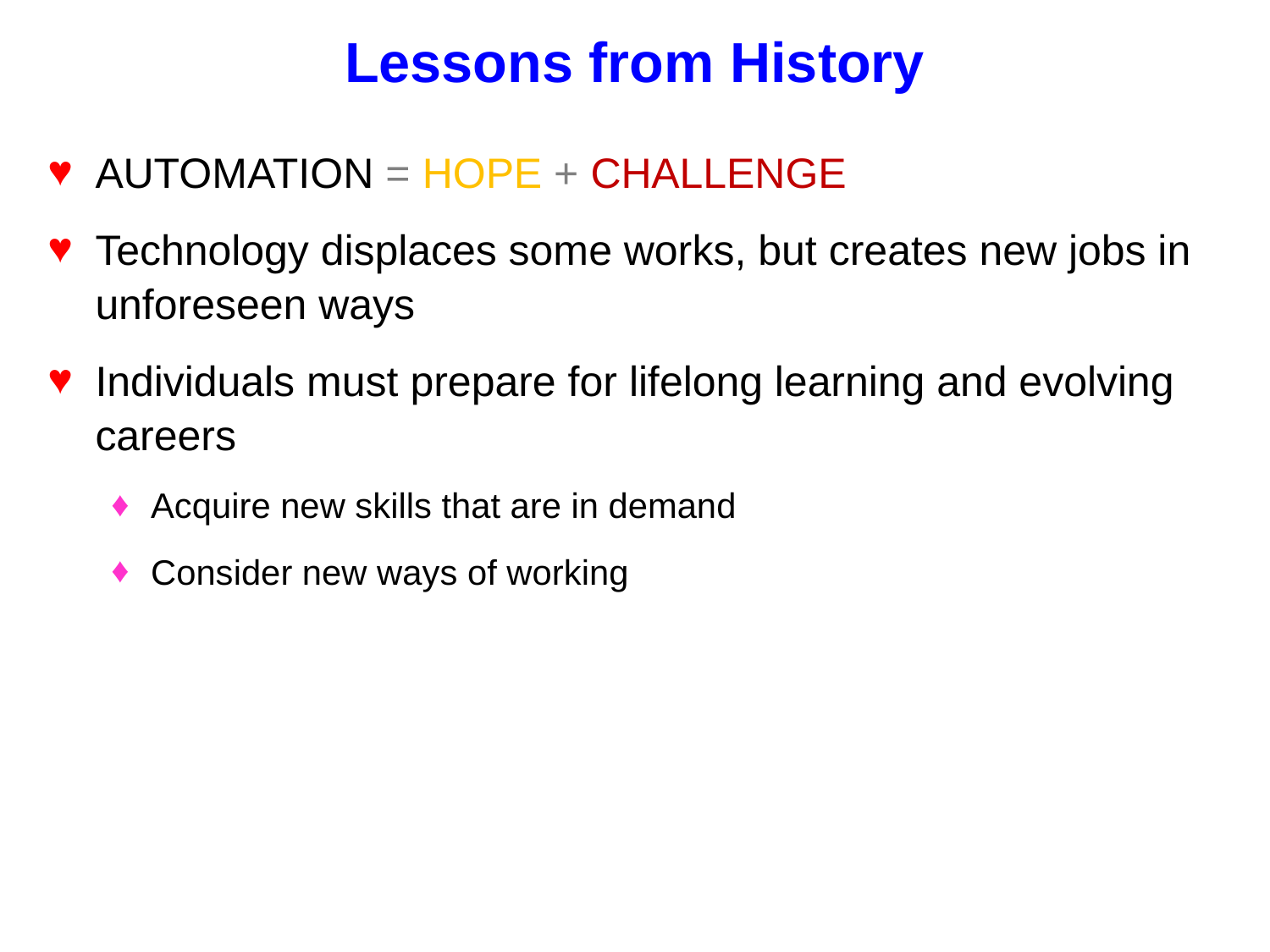

# Lessons from History
AUTOMATION = HOPE + CHALLENGE
Technology displaces some works, but creates new jobs in unforeseen ways
Individuals must prepare for lifelong learning and evolving careers
Acquire new skills that are in demand
Consider new ways of working